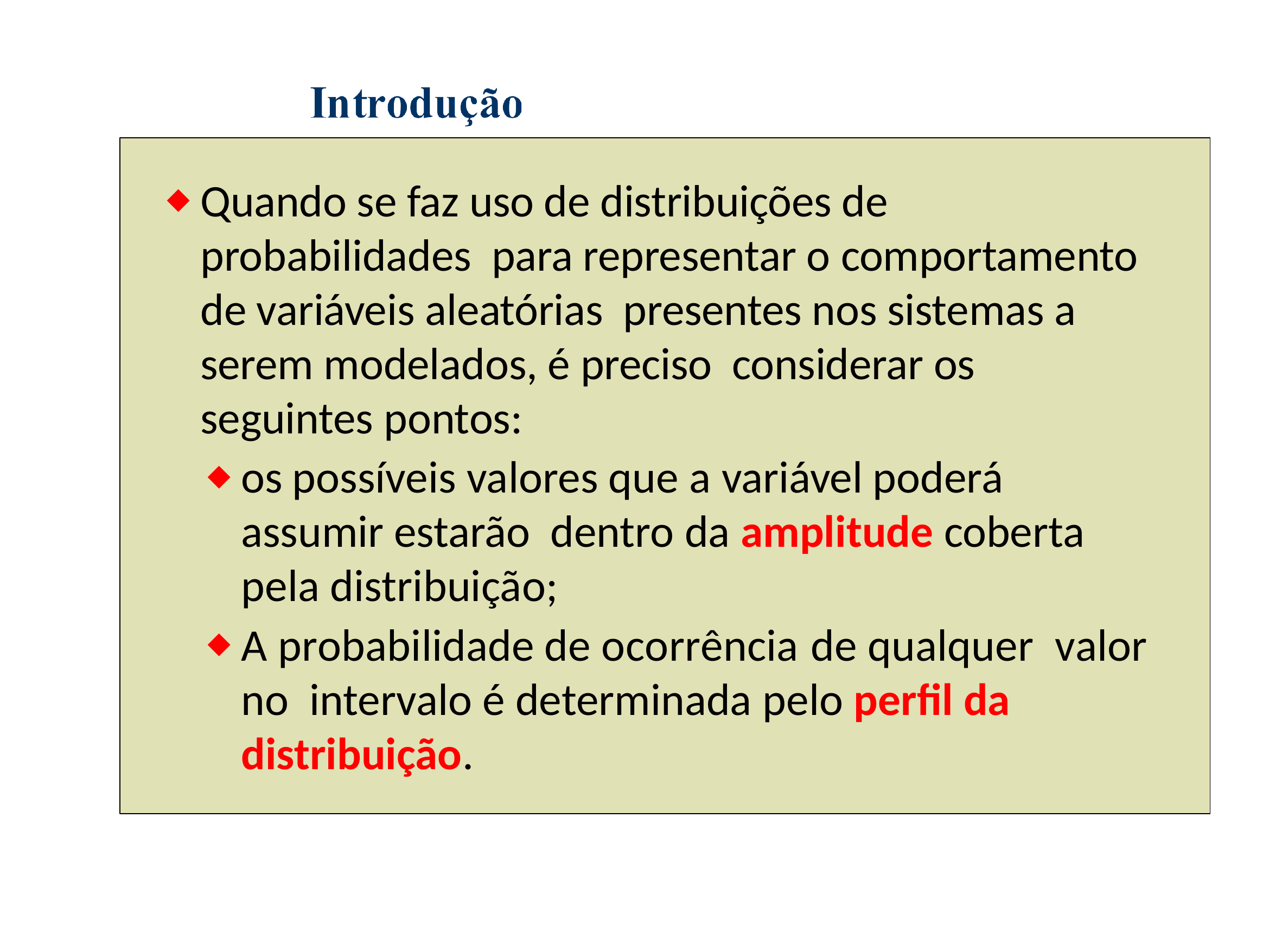

Quando se faz uso de distribuições de probabilidades  para representar o comportamento de variáveis aleatórias  presentes nos sistemas a serem modelados, é preciso  considerar os seguintes pontos:
os possíveis valores que a variável poderá assumir estarão  dentro da amplitude coberta pela distribuição;
A probabilidade de ocorrência	de qualquer 	valor no  intervalo é determinada pelo perfil da distribuição.